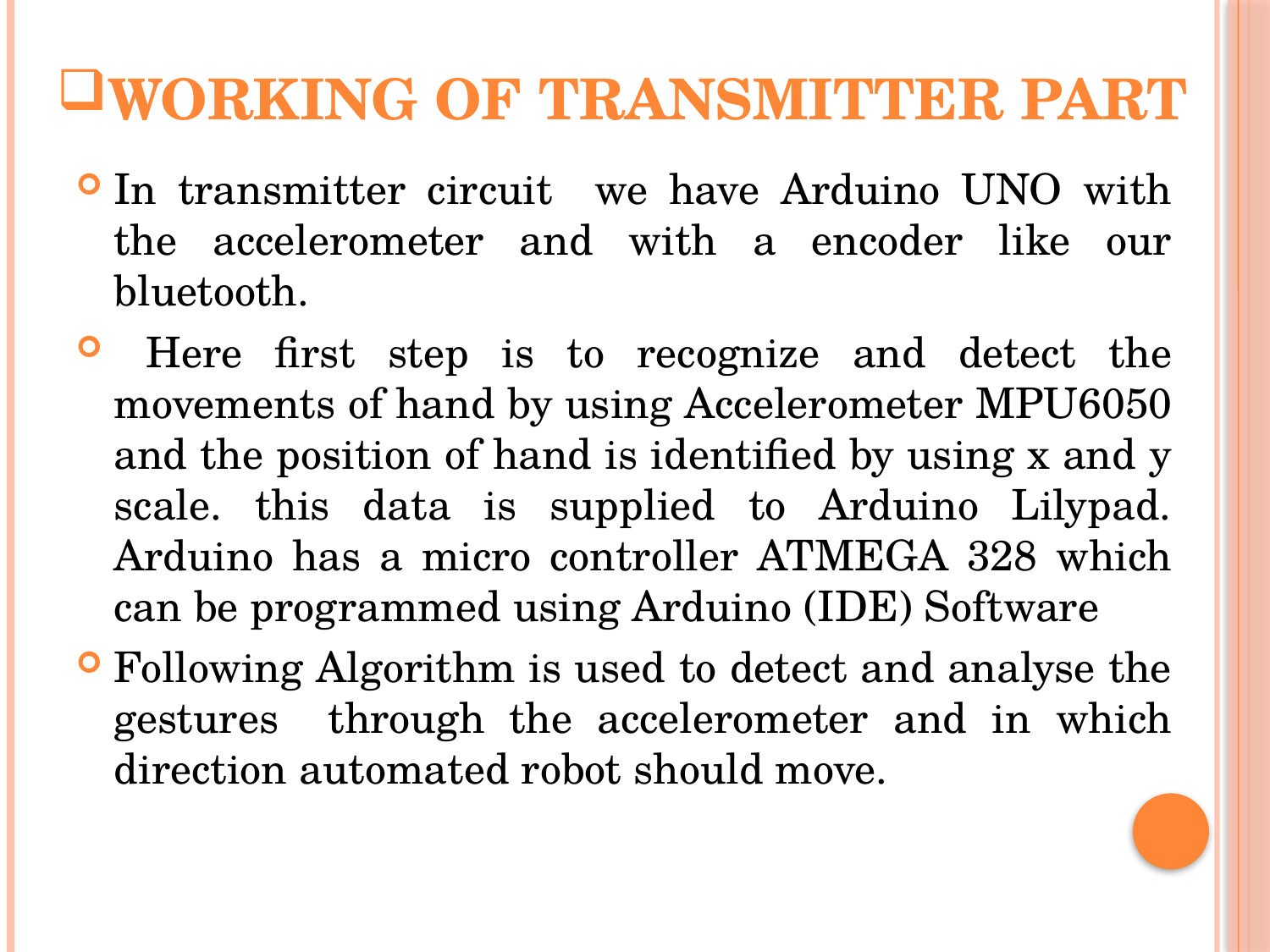

# WORKING OF TRANSMITTER PART
In transmitter circuit  we have Arduino UNO with the accelerometer and with a encoder like our bluetooth.
 Here first step is to recognize and detect the movements of hand by using Accelerometer MPU6050 and the position of hand is identified by using x and y scale. this data is supplied to Arduino Lilypad. Arduino has a micro controller ATMEGA 328 which can be programmed using Arduino (IDE) Software
Following Algorithm is used to detect and analyse the gestures  through the accelerometer and in which direction automated robot should move.